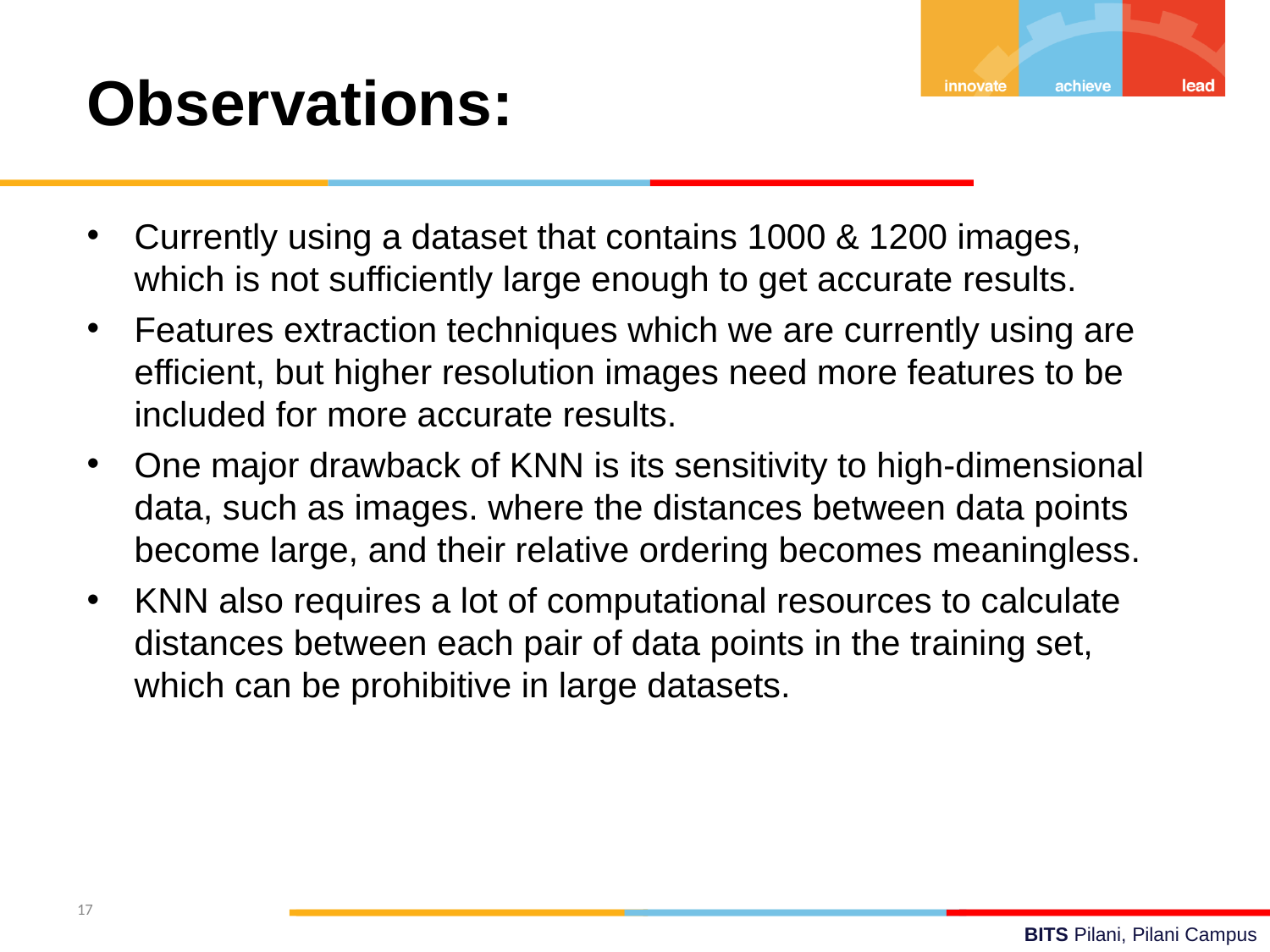

Observations:
Currently using a dataset that contains 1000 & 1200 images, which is not sufficiently large enough to get accurate results.
Features extraction techniques which we are currently using are efficient, but higher resolution images need more features to be included for more accurate results.
One major drawback of KNN is its sensitivity to high-dimensional data, such as images. where the distances between data points become large, and their relative ordering becomes meaningless.
KNN also requires a lot of computational resources to calculate distances between each pair of data points in the training set, which can be prohibitive in large datasets.

17